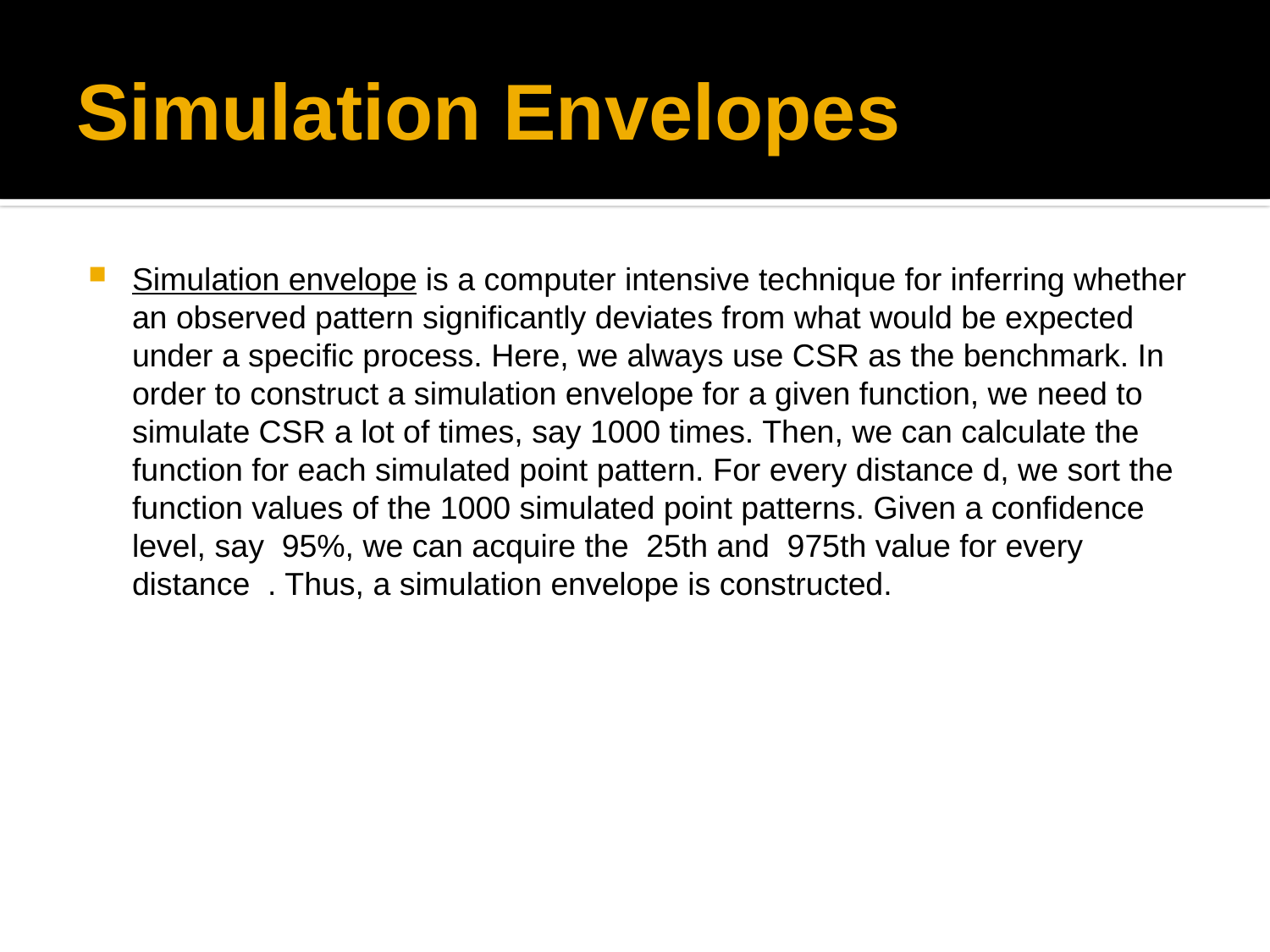

# Simulation Envelopes
Simulation envelope is a computer intensive technique for inferring whether an observed pattern significantly deviates from what would be expected under a specific process. Here, we always use CSR as the benchmark. In order to construct a simulation envelope for a given function, we need to simulate CSR a lot of times, say 1000 times. Then, we can calculate the function for each simulated point pattern. For every distance d, we sort the function values of the 1000 simulated point patterns. Given a confidence level, say  95%, we can acquire the  25th and  975th value for every distance  . Thus, a simulation envelope is constructed.